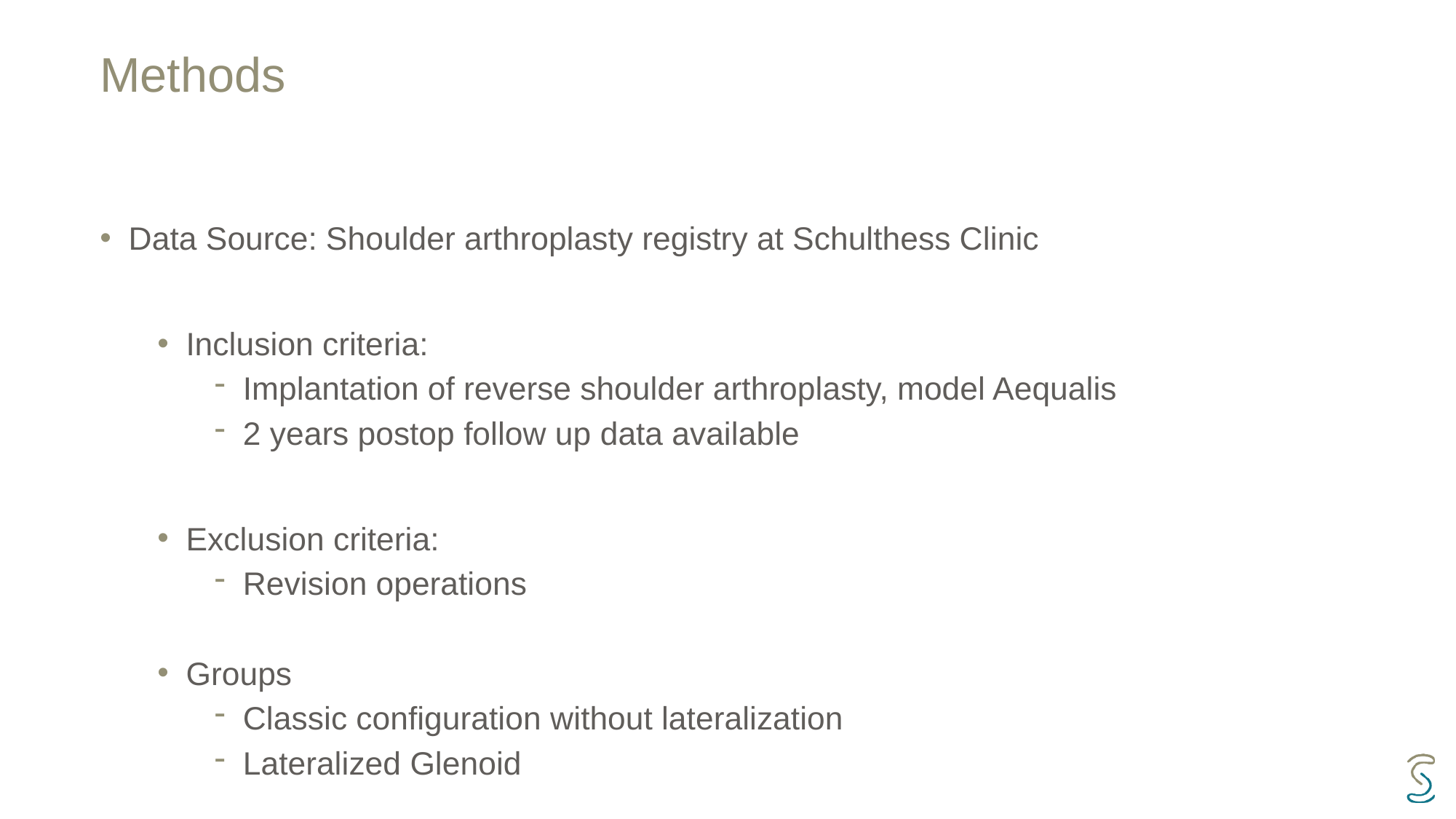

# Methods
Data Source: Shoulder arthroplasty registry at Schulthess Clinic

Inclusion criteria:
Implantation of reverse shoulder arthroplasty, model Aequalis
2 years postop follow up data available

Exclusion criteria:
Revision operations

Groups
Classic configuration without lateralization
Lateralized Glenoid